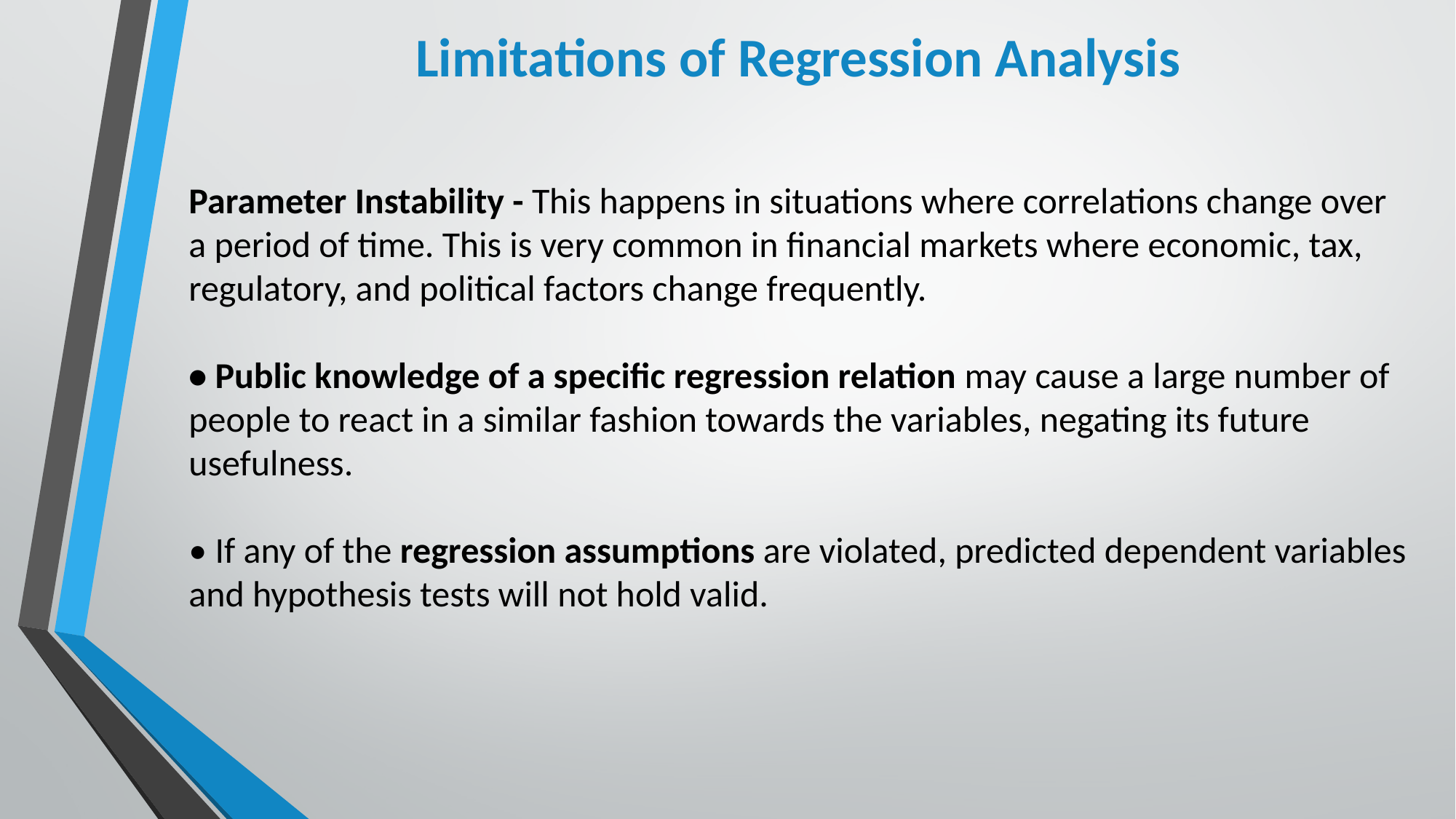

Limitations of Regression Analysis
Parameter Instability - This happens in situations where correlations change over a period of time. This is very common in financial markets where economic, tax, regulatory, and political factors change frequently.

• Public knowledge of a specific regression relation may cause a large number of people to react in a similar fashion towards the variables, negating its future usefulness.

• If any of the regression assumptions are violated, predicted dependent variables and hypothesis tests will not hold valid.